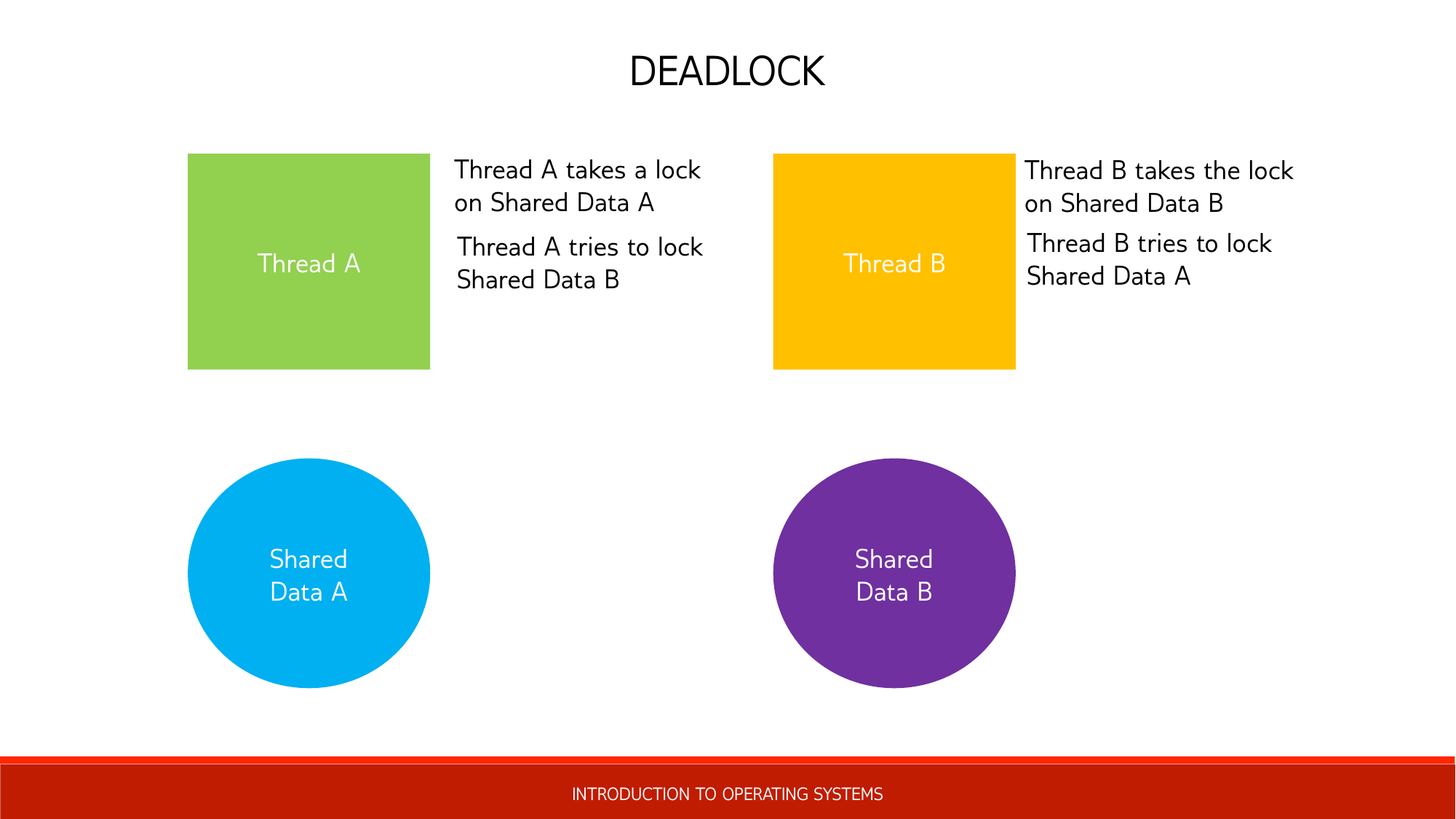

DEADLOCK
Thread A takes a lock
on Shared Data A
Thread B takes the lock
on Shared Data B
Thread A
Thread B
Thread B tries to lock
Shared Data A
Thread A tries to lock
Shared Data B
Shared
Data A
Shared
Data B
Introduction to Operating Systems